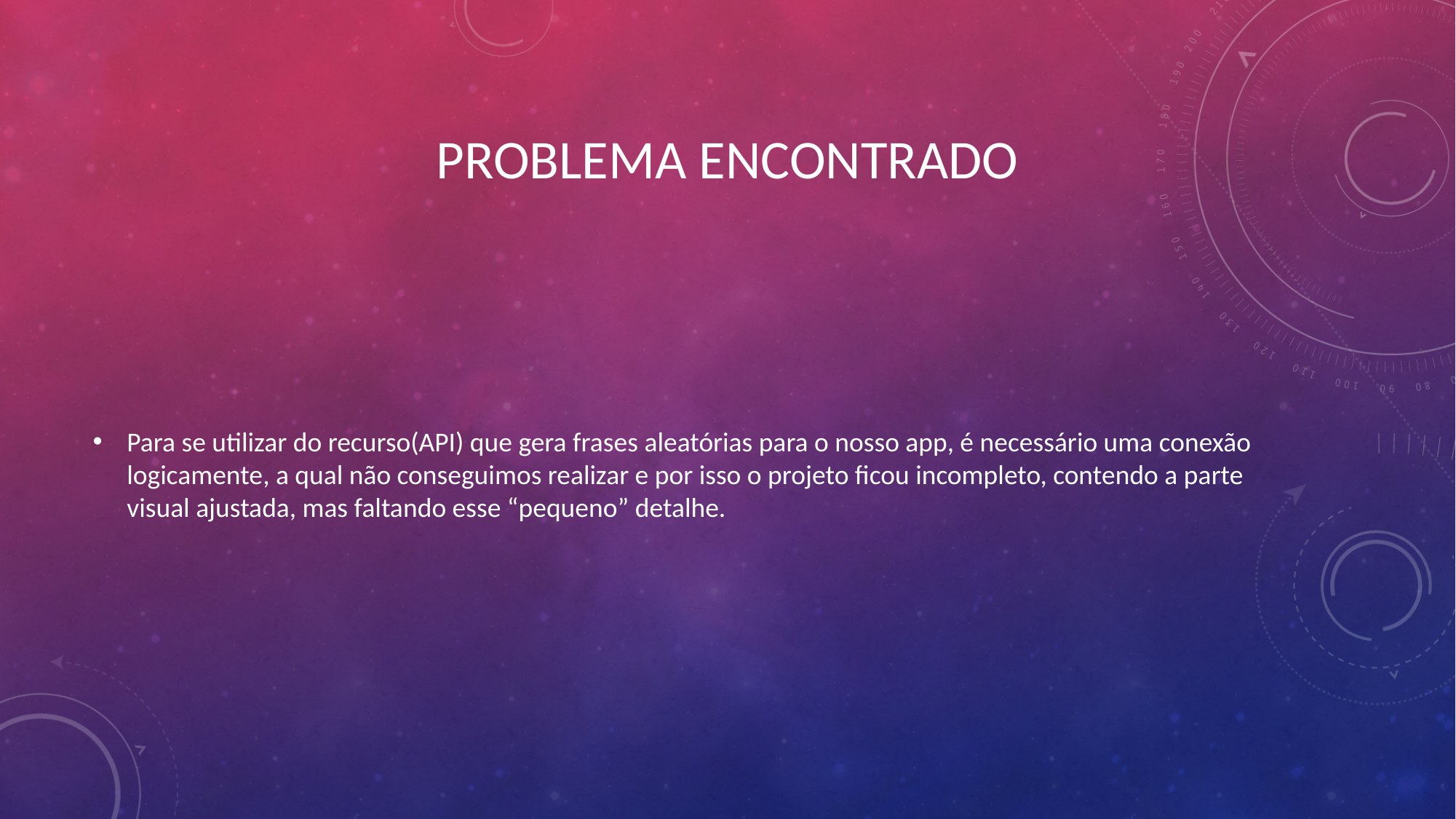

# Problema encontrado
Para se utilizar do recurso(API) que gera frases aleatórias para o nosso app, é necessário uma conexão logicamente, a qual não conseguimos realizar e por isso o projeto ficou incompleto, contendo a parte visual ajustada, mas faltando esse “pequeno” detalhe.